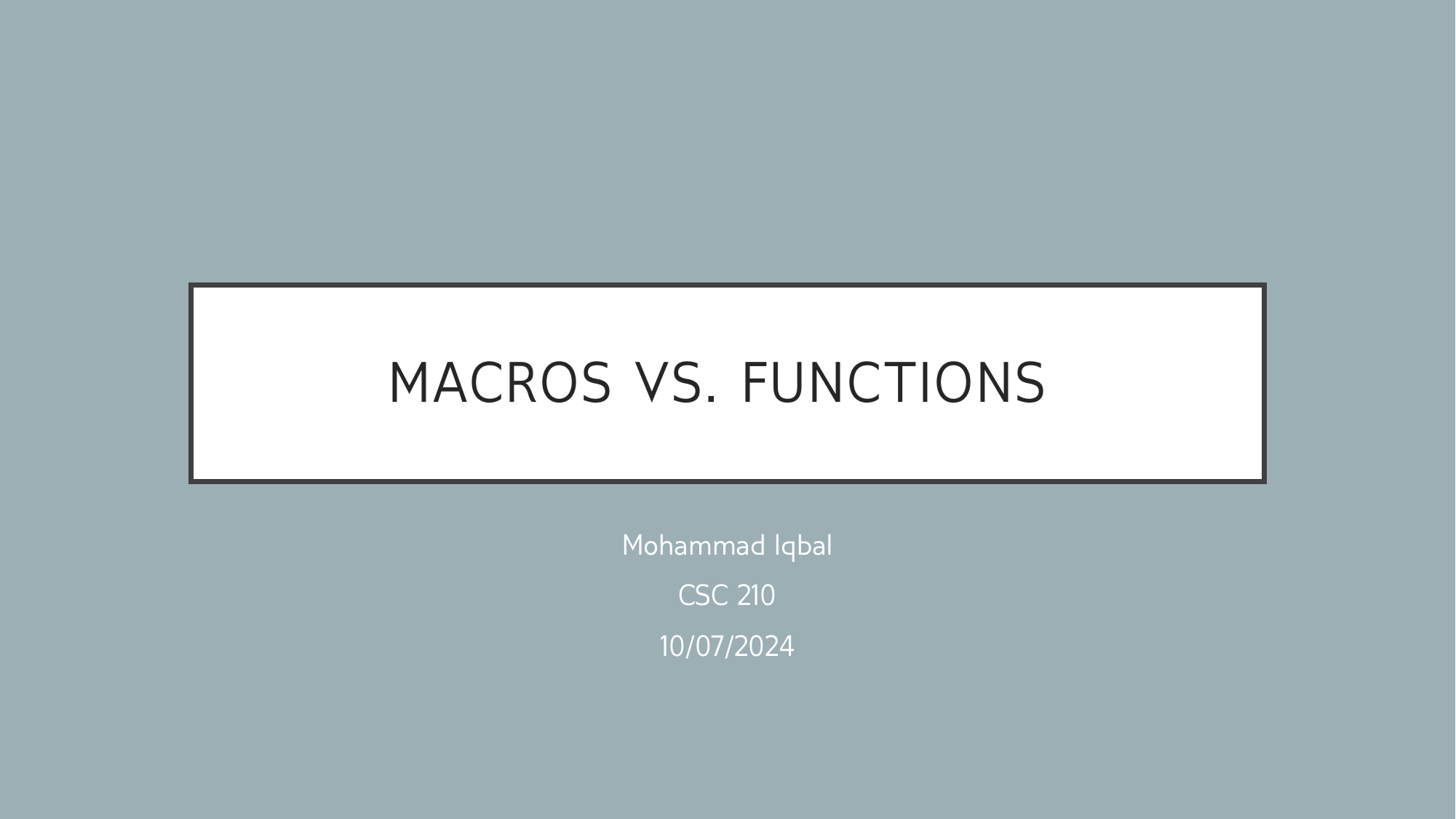

# Macros vs. functions
Mohammad Iqbal
CSC 210
10/07/2024